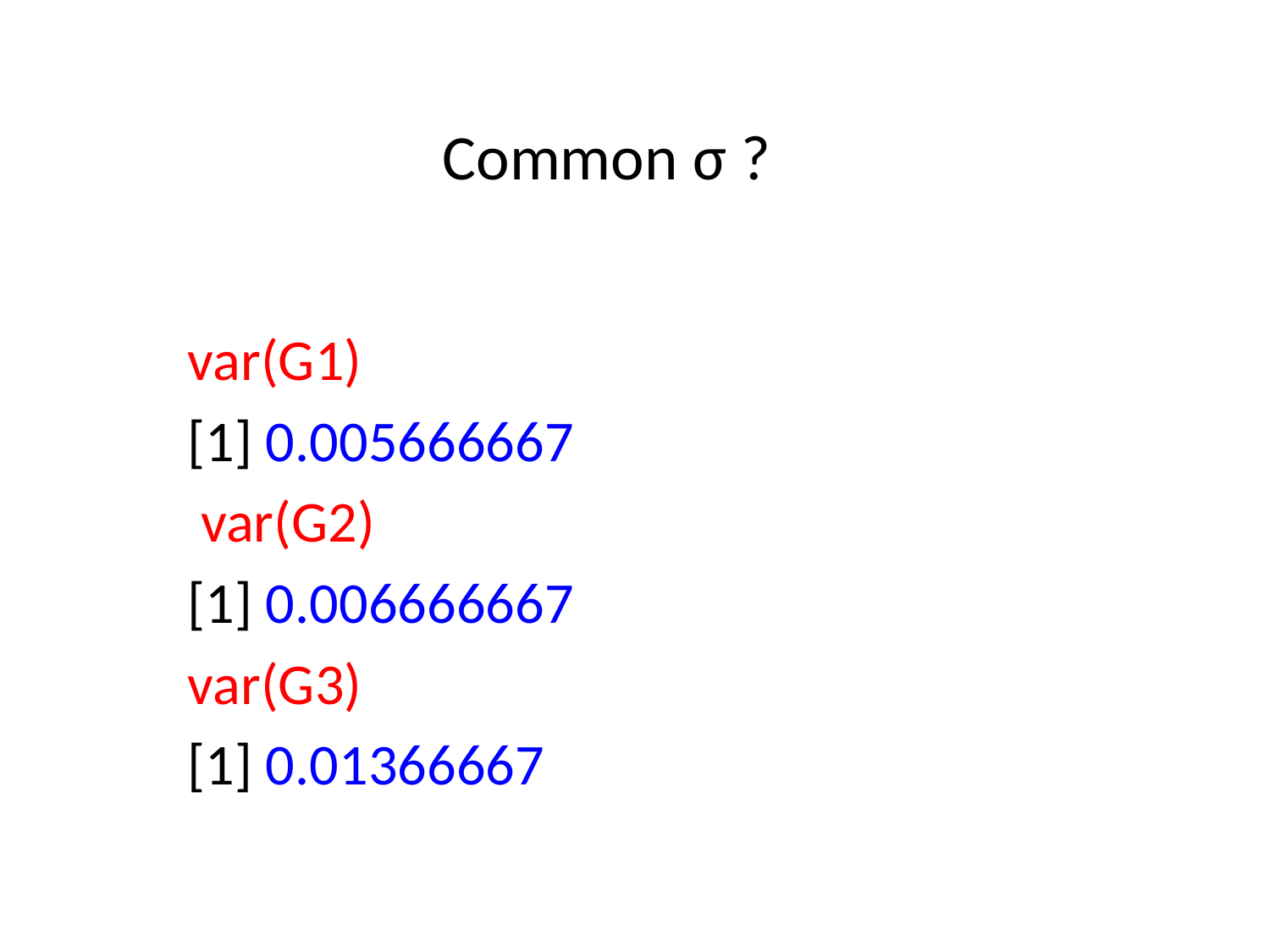

# Common σ ?
var(G1)
[1] 0.005666667
 var(G2)
[1] 0.006666667
var(G3)
[1] 0.01366667